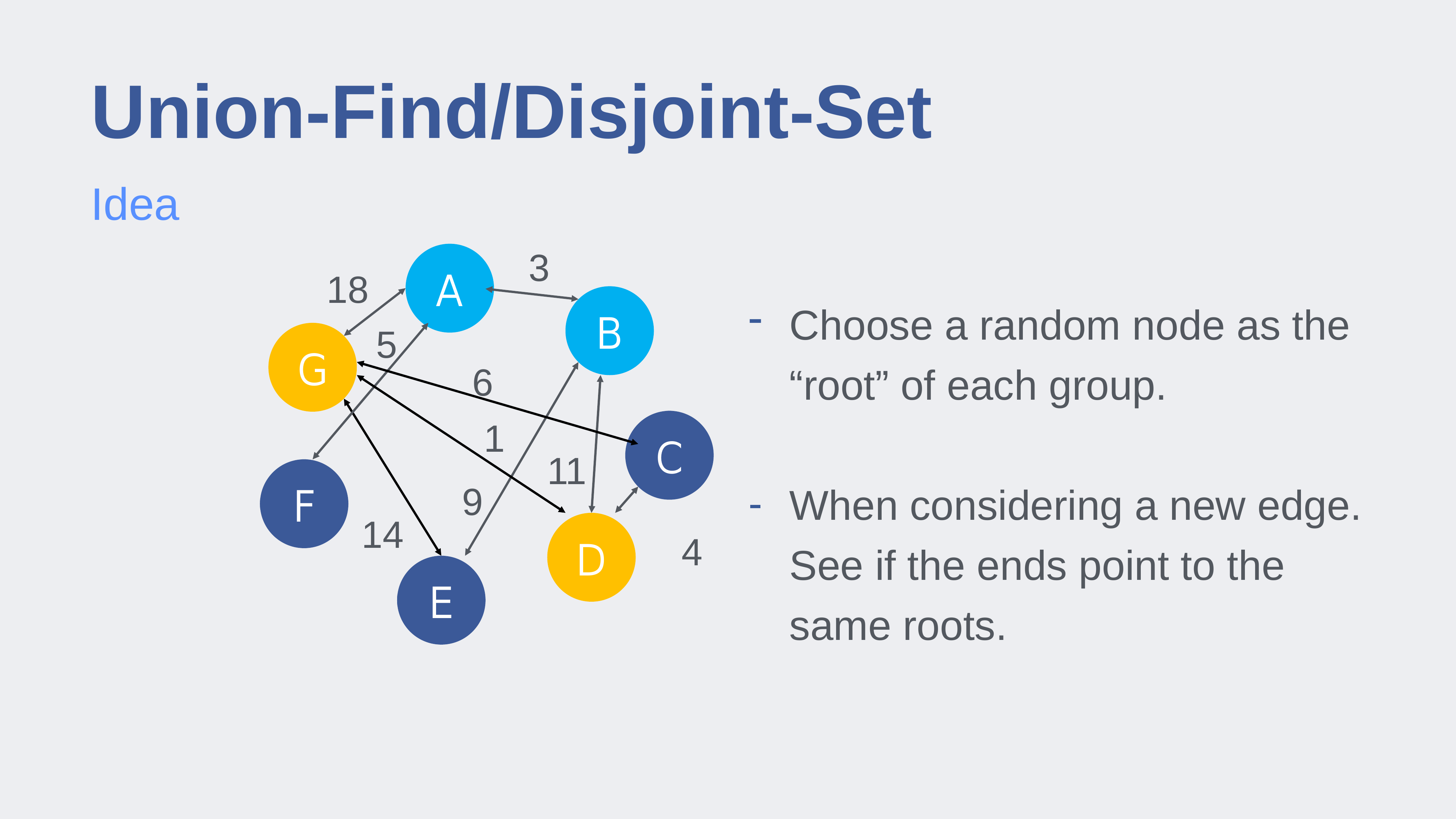

# Union-Find/Disjoint-Set
Idea
3
A
18
B
Choose a random node as the “root” of each group.

When considering a new edge. See if the ends point to the same roots.
5
G
6
1
C
11
F
9
14
D
4
E